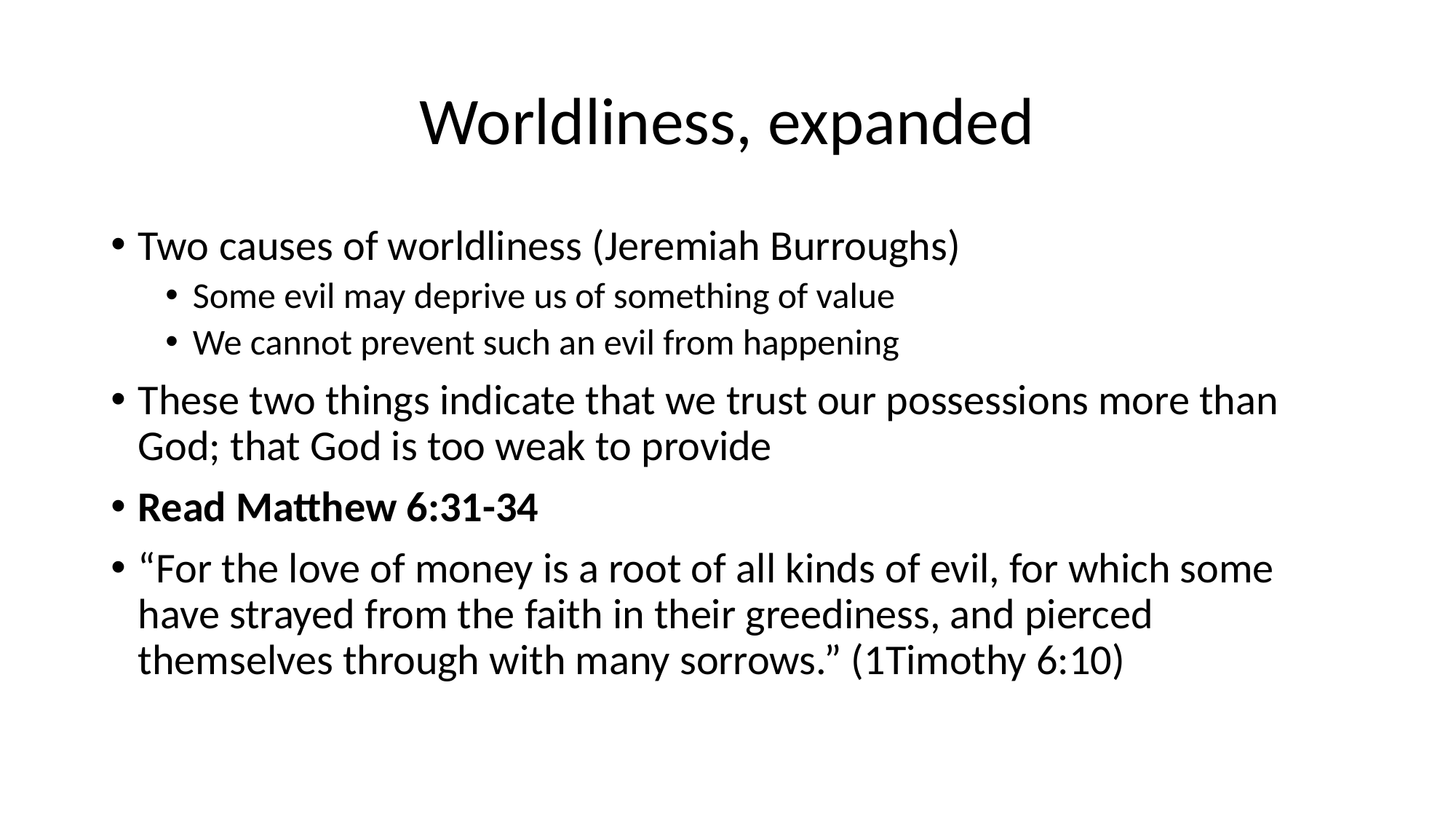

# Worldliness, expanded
Two causes of worldliness (Jeremiah Burroughs)
Some evil may deprive us of something of value
We cannot prevent such an evil from happening
These two things indicate that we trust our possessions more than God; that God is too weak to provide
Read Matthew 6:31-34
“For the love of money is a root of all kinds of evil, for which some have strayed from the faith in their greediness, and pierced themselves through with many sorrows.” (1Timothy 6:10)